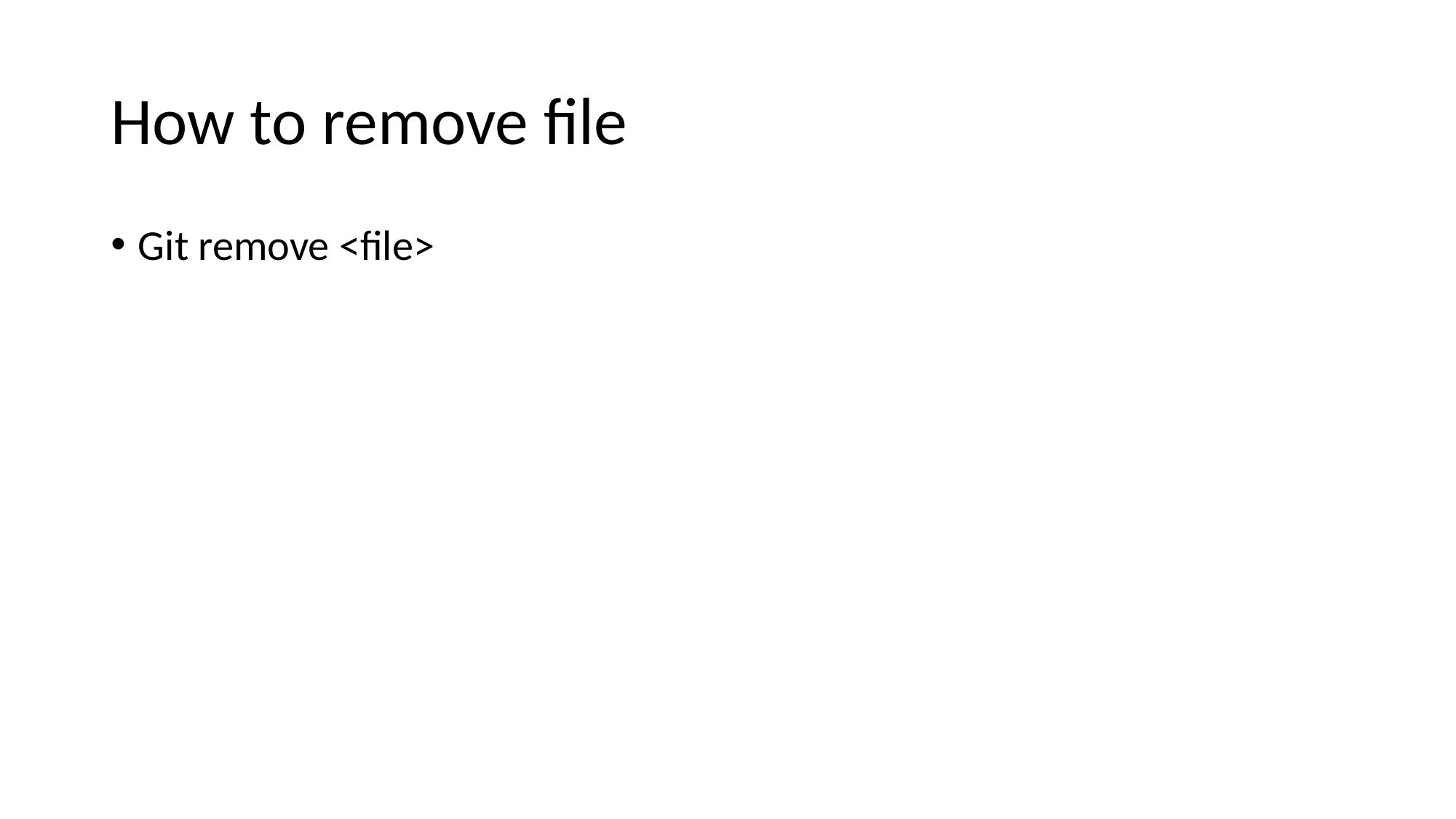

# How to remove file
Git remove <file>